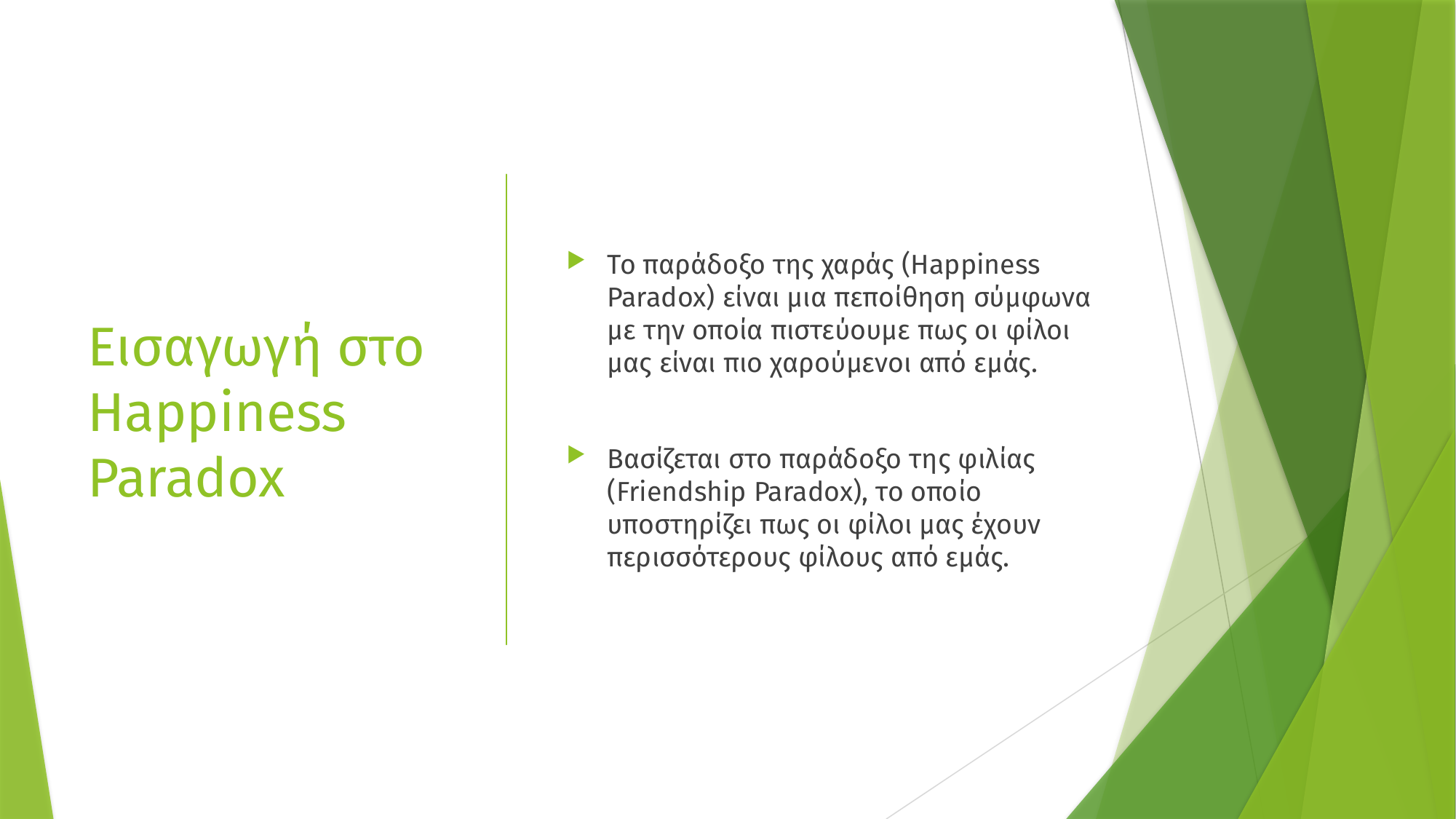

# Εισαγωγή στο Happiness Paradox

Το παράδοξο της χαράς (Happiness Paradox) είναι μια πεποίθηση σύμφωνα με την οποία πιστεύουμε πως οι φίλοι μας είναι πιο χαρούμενοι από εμάς.

Βασίζεται στο παράδοξο της φιλίας (Friendship Paradox), το οποίο υποστηρίζει πως οι φίλοι μας έχουν περισσότερους φίλους από εμάς.